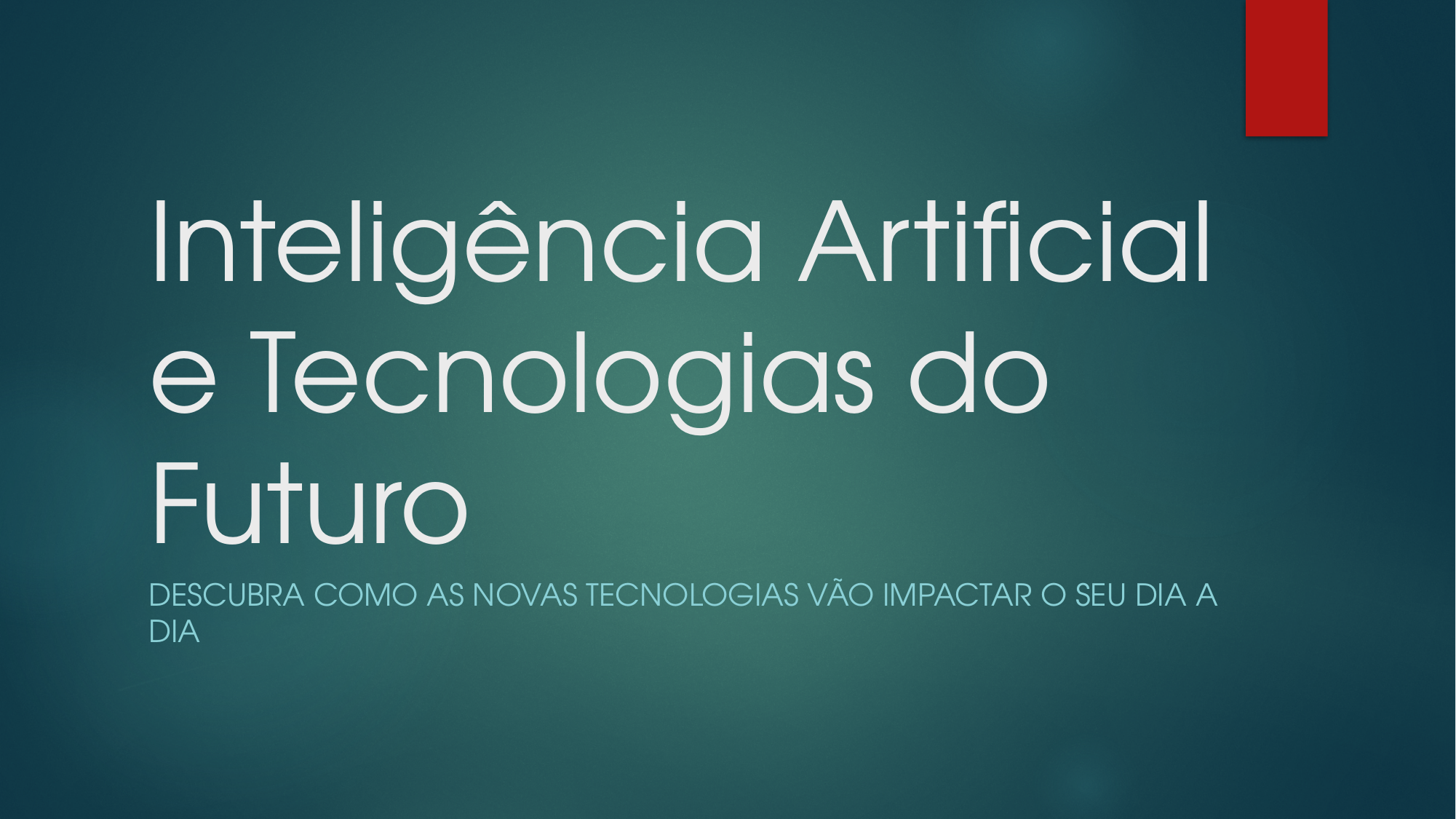

# Inteligência Artificial e Tecnologias do Futuro
Descubra como as novas tecnologias vão impactar o seu dia a dia